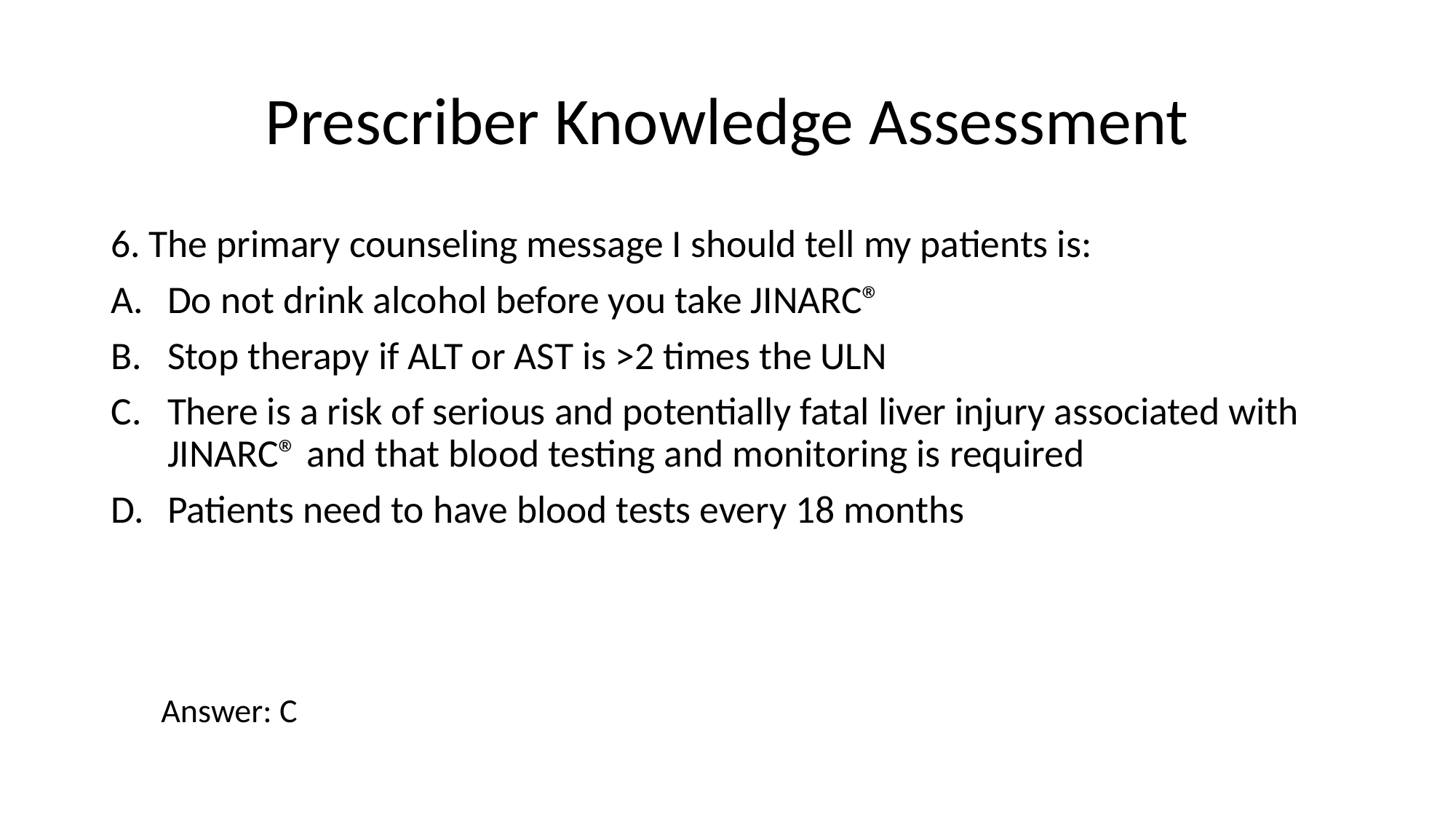

# Prescriber Knowledge Assessment
6. The primary counseling message I should tell my patients is:
Do not drink alcohol before you take JINARC®
Stop therapy if ALT or AST is >2 times the ULN
There is a risk of serious and potentially fatal liver injury associated with JINARC® and that blood testing and monitoring is required
Patients need to have blood tests every 18 months

Answer: C